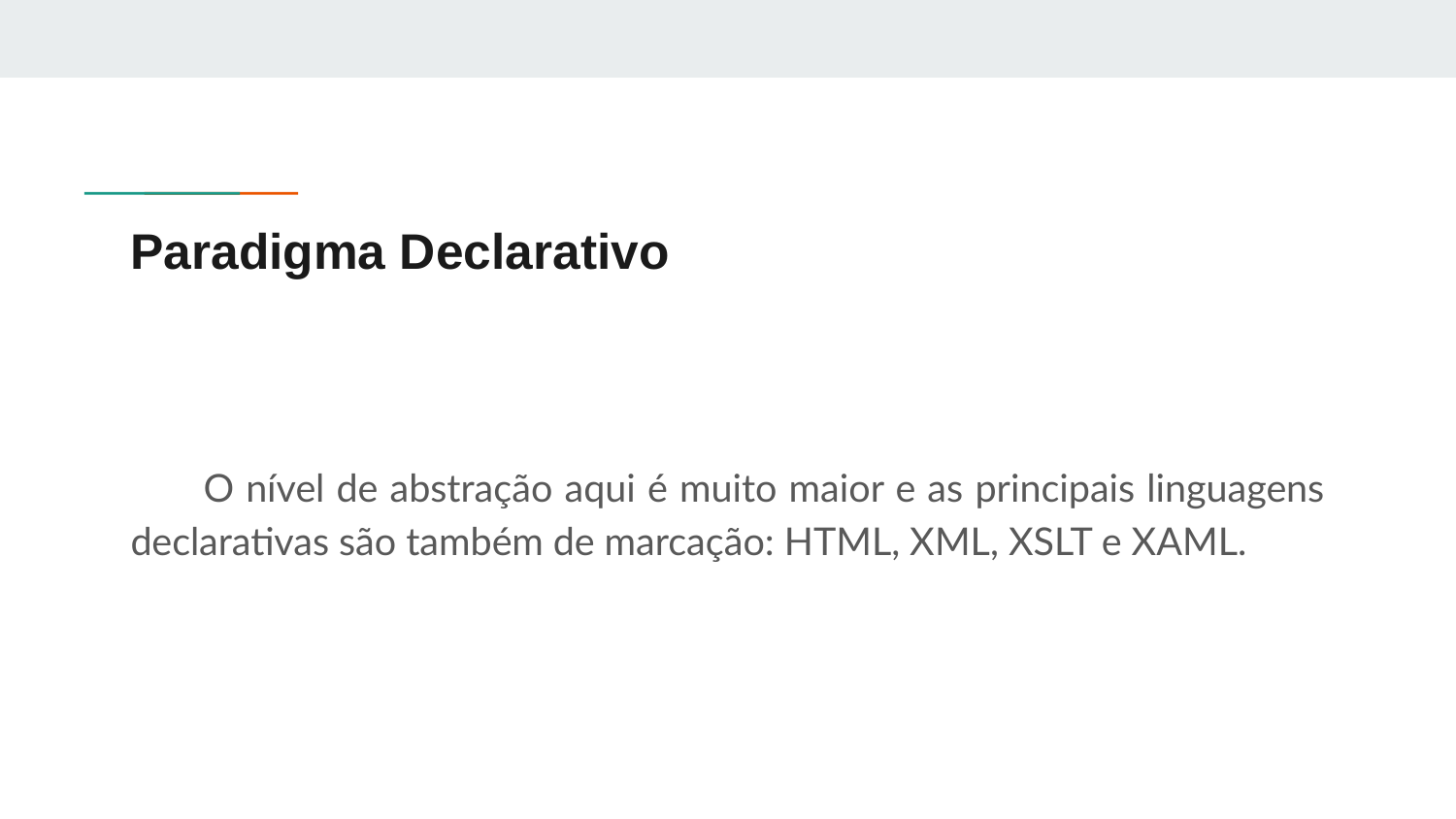

# Paradigma Declarativo
O nível de abstração aqui é muito maior e as principais linguagens declarativas são também de marcação: HTML, XML, XSLT e XAML.